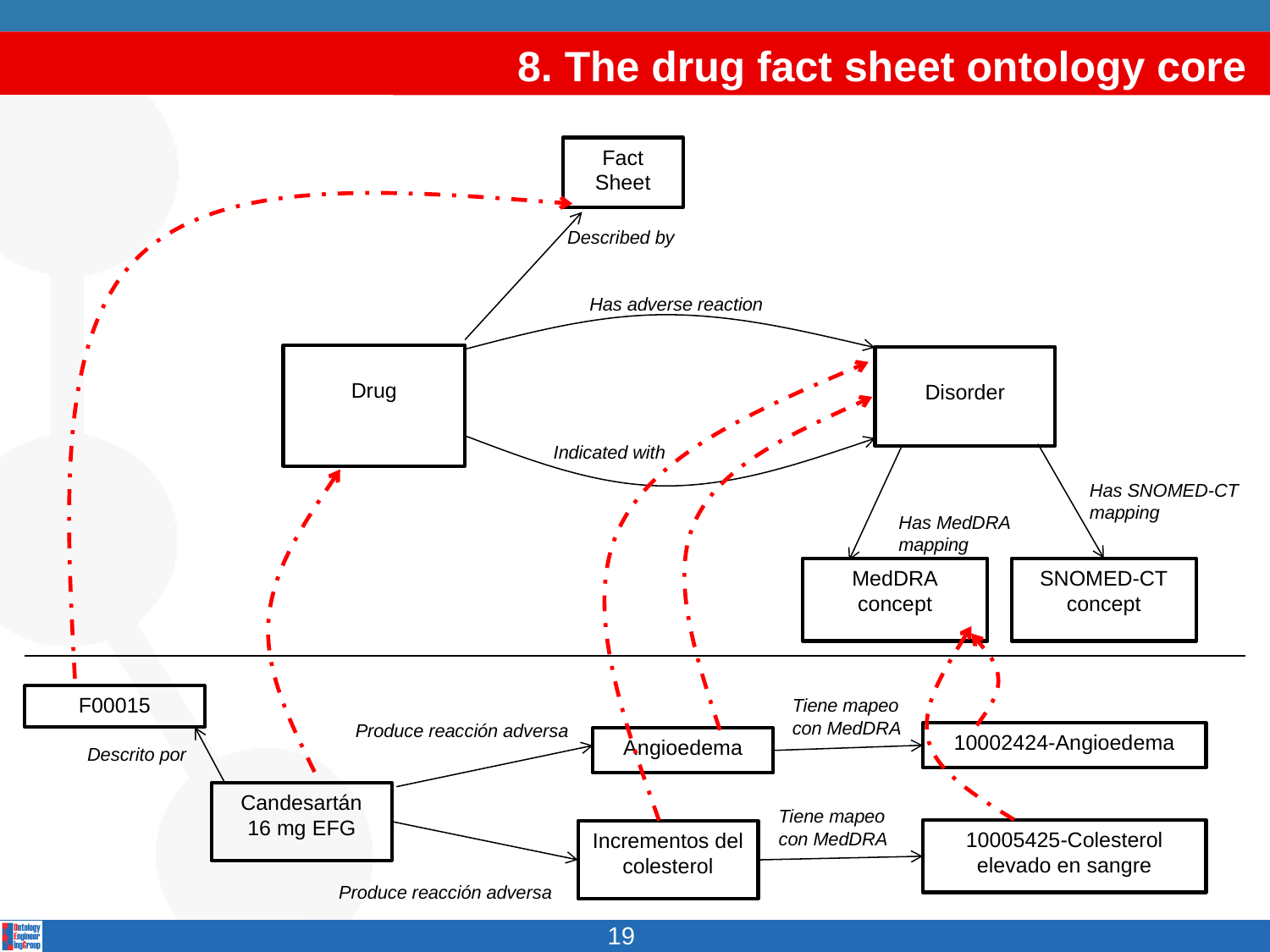

# 8. The drug fact sheet ontology core
Fact Sheet

Described by
Has adverse reaction

Drug

Disorder
Indicated with

Has SNOMED-CT
mapping

Has MedDRA
mapping
SNOMED-CT
concept
MedDRA
concept

F00015
Tiene mapeo
con MedDRA

Produce reacción adversa
10002424-Angioedema
Angioedema
Descrito por
Candesartán
16 mg EFG
Tiene mapeo
con MedDRA
10005425-Colesterol elevado en sangre
Incrementos del colesterol
Produce reacción adversa

19